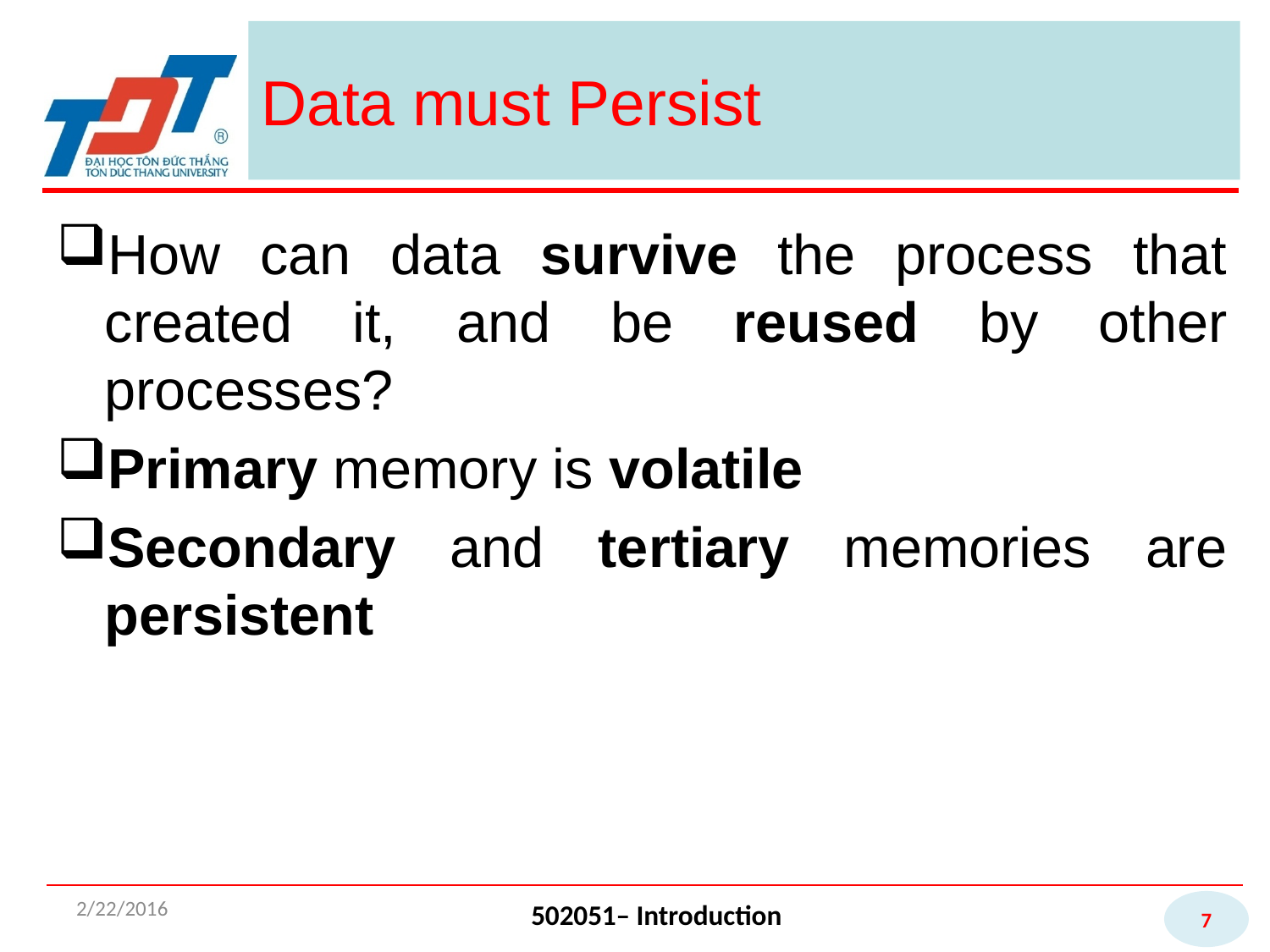

# Data must Persist
How can data survive the process that
created it, and be reused by other processes?
Primary memory is volatile
Secondary and tertiary memories are
persistent
2/22/2016